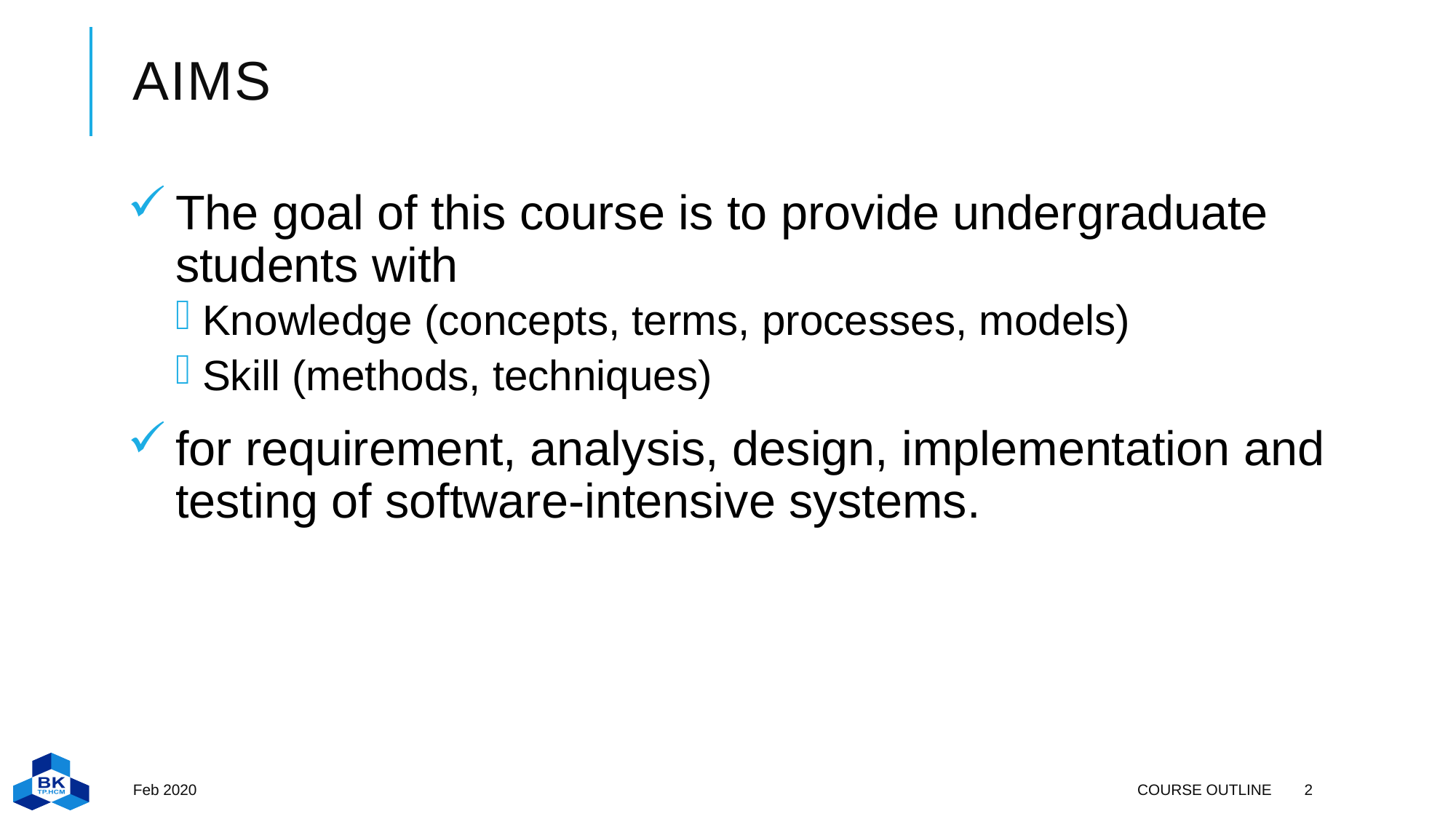

# Aims
The goal of this course is to provide undergraduate students with
Knowledge (concepts, terms, processes, models)
Skill (methods, techniques)
for requirement, analysis, design, implementation and testing of software-intensive systems.
Feb 2020
Course Outline
2